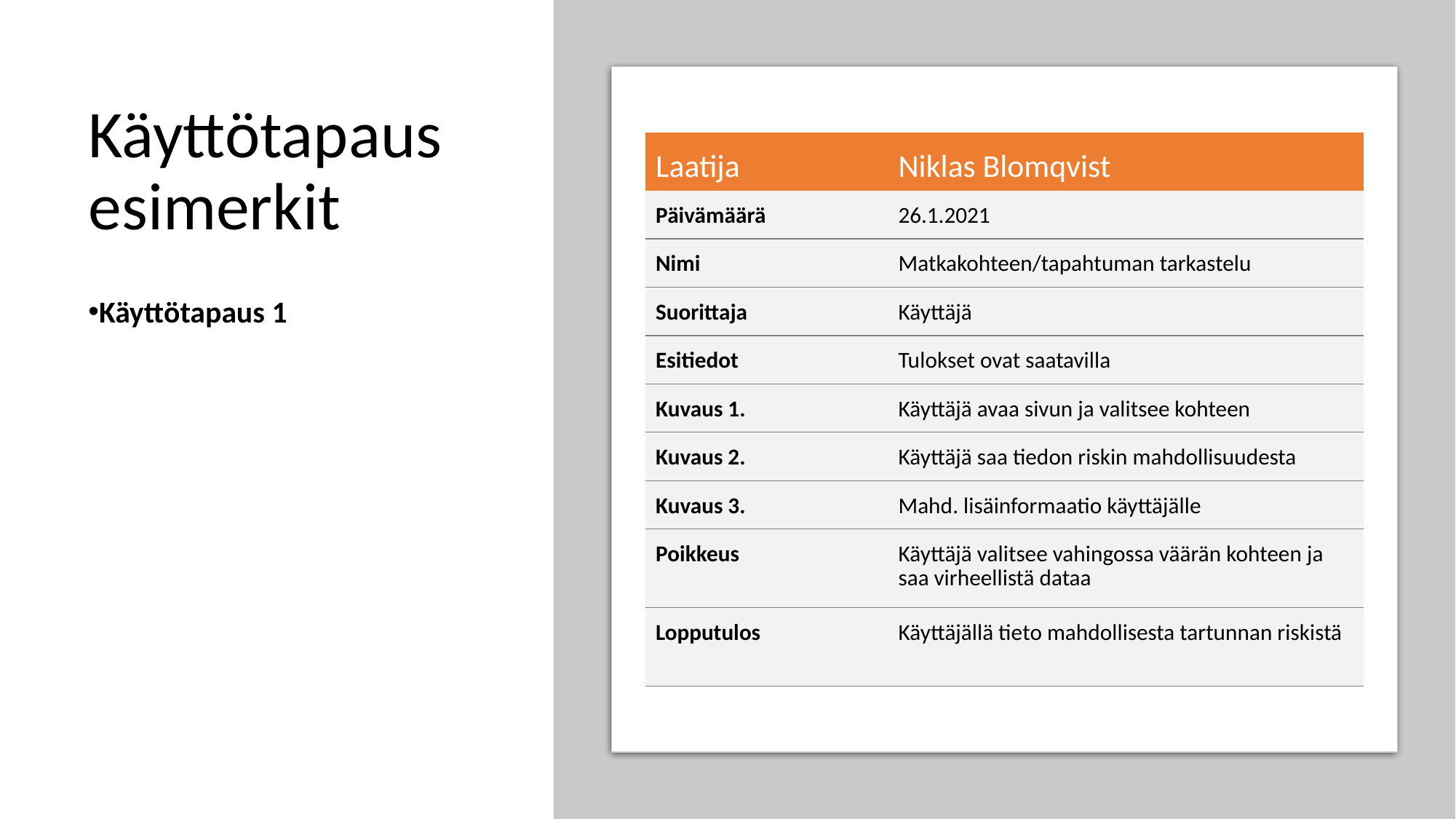

# Käyttötapaus esimerkit
| Laatija | Niklas Blomqvist |
| --- | --- |
| Päivämäärä | 26.1.2021 |
| Nimi | Matkakohteen/tapahtuman tarkastelu |
| Suorittaja | Käyttäjä |
| Esitiedot | Tulokset ovat saatavilla |
| Kuvaus 1. | Käyttäjä avaa sivun ja valitsee kohteen |
| Kuvaus 2. | Käyttäjä saa tiedon riskin mahdollisuudesta |
| Kuvaus 3. | Mahd. lisäinformaatio käyttäjälle |
| Poikkeus | Käyttäjä valitsee vahingossa väärän kohteen ja saa virheellistä dataa |
| Lopputulos | Käyttäjällä tieto mahdollisesta tartunnan riskistä |
Käyttötapaus 1